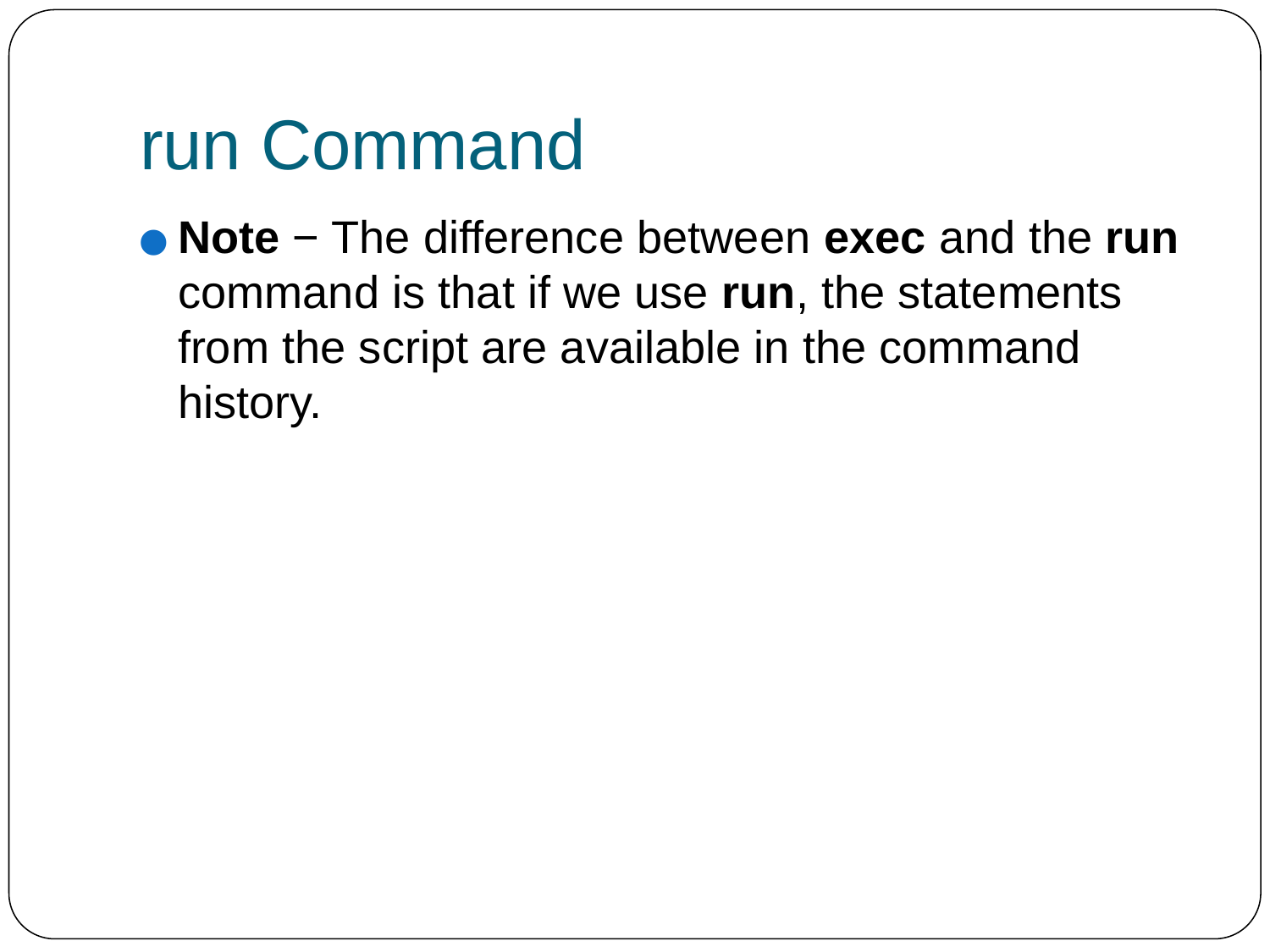

# run Command
Note − The difference between exec and the run command is that if we use run, the statements from the script are available in the command history.